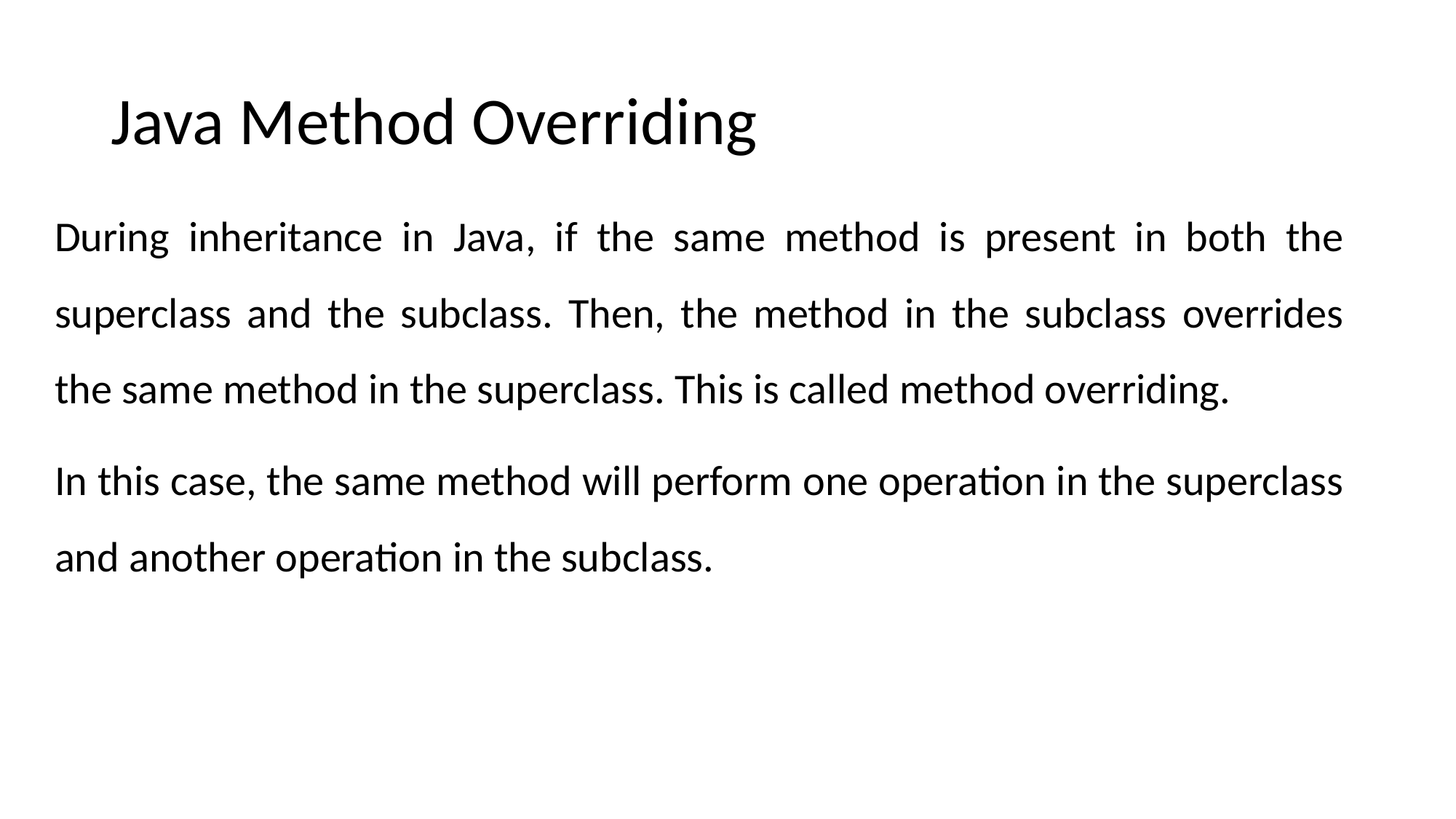

# Java Method Overriding
During inheritance in Java, if the same method is present in both the superclass and the subclass. Then, the method in the subclass overrides the same method in the superclass. This is called method overriding.
In this case, the same method will perform one operation in the superclass and another operation in the subclass.